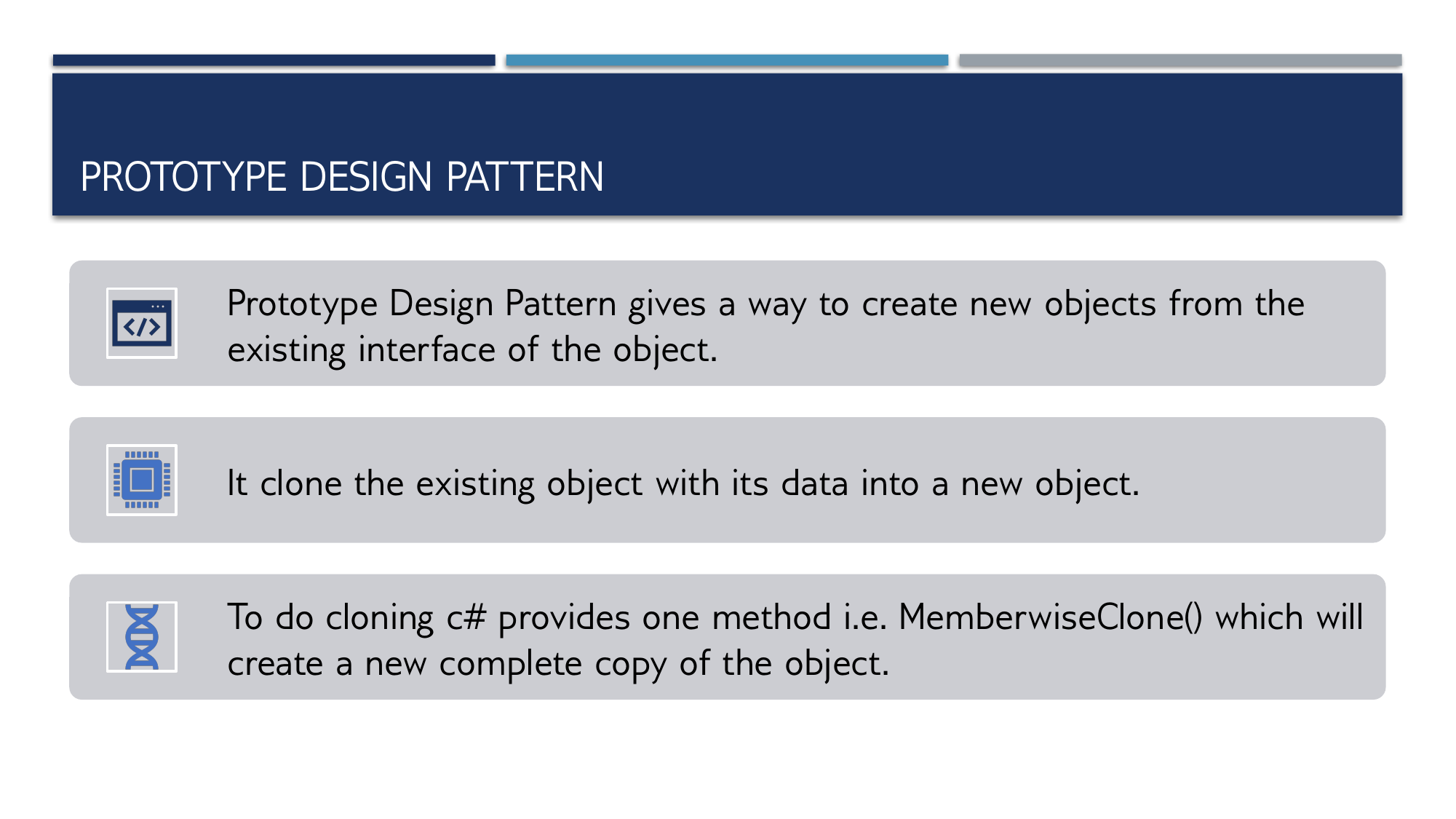

# Prototype design pattern
Prototype Design Pattern gives a way to create new objects from the existing interface of the object.
It clone the existing object with its data into a new object.
To do cloning c# provides one method i.e. MemberwiseClone() which will create a new complete copy of the object.